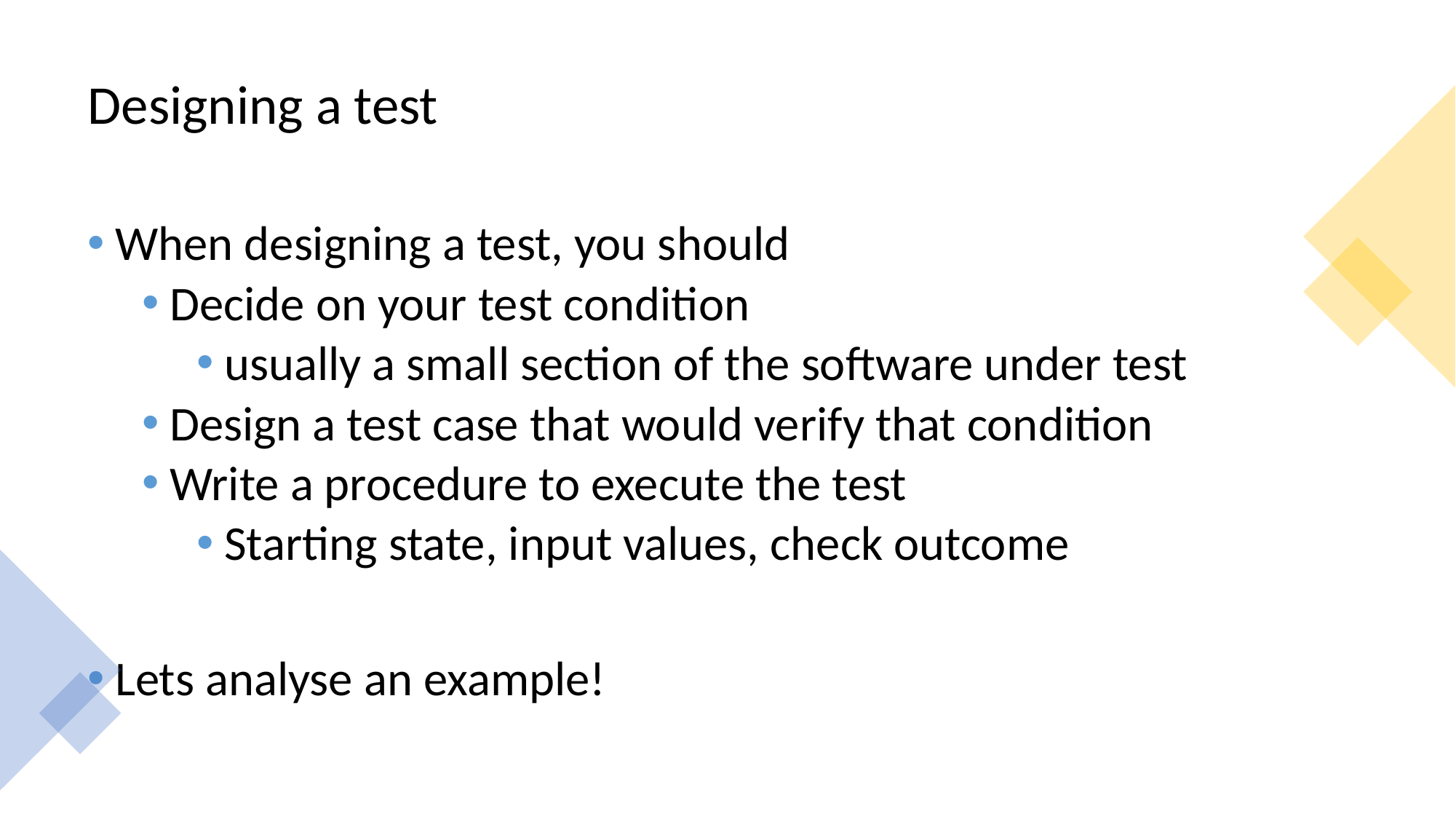

# Designing a test

When designing a test, you should
Decide on your test condition
usually a small section of the software under test
Design a test case that would verify that condition
Write a procedure to execute the test
Starting state, input values, check outcome

Lets analyse an example!